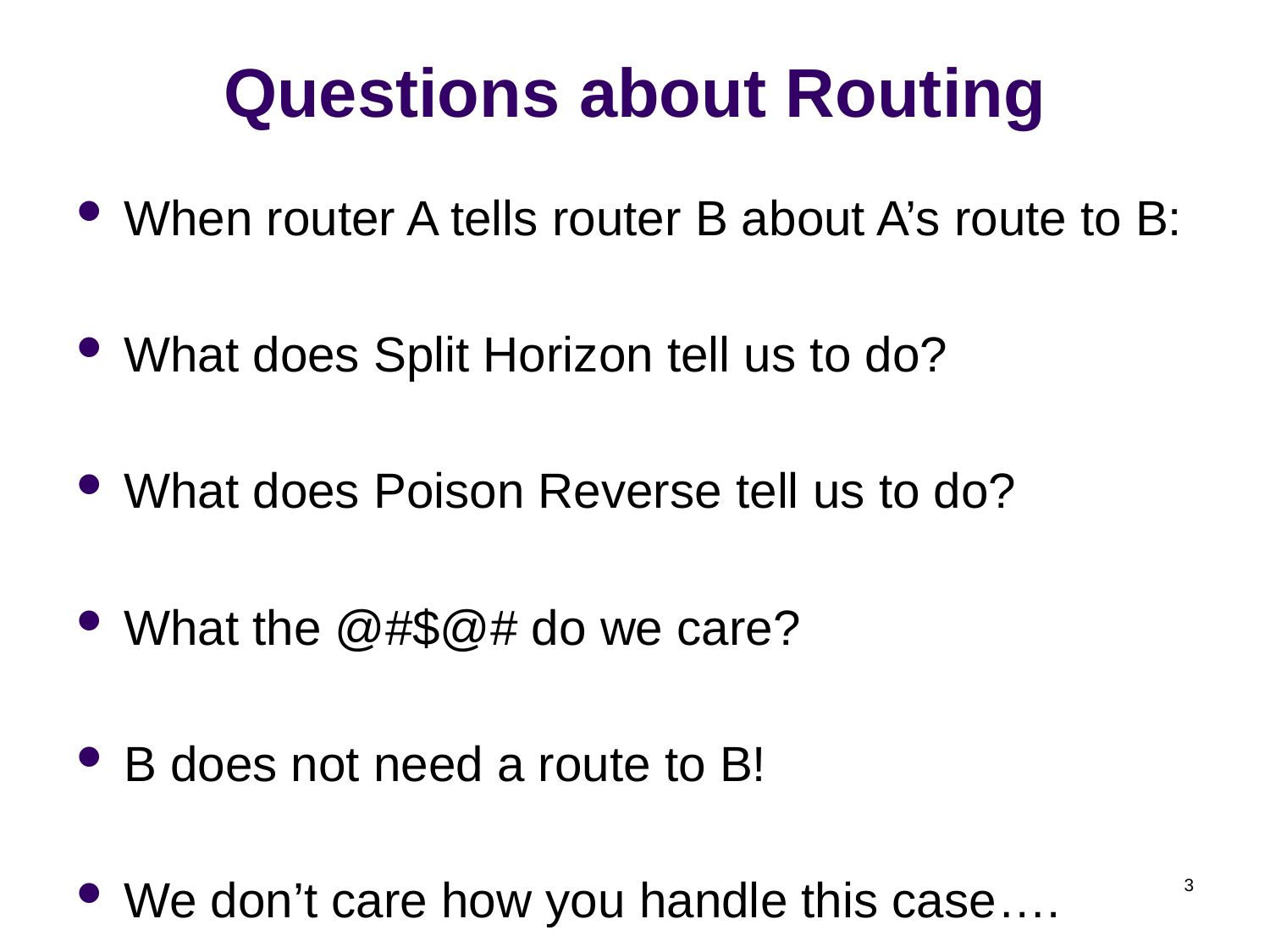

# Questions about Routing
When router A tells router B about A’s route to B:

What does Split Horizon tell us to do?

What does Poison Reverse tell us to do?

What the @#$@# do we care?

B does not need a route to B!

We don’t care how you handle this case….
3